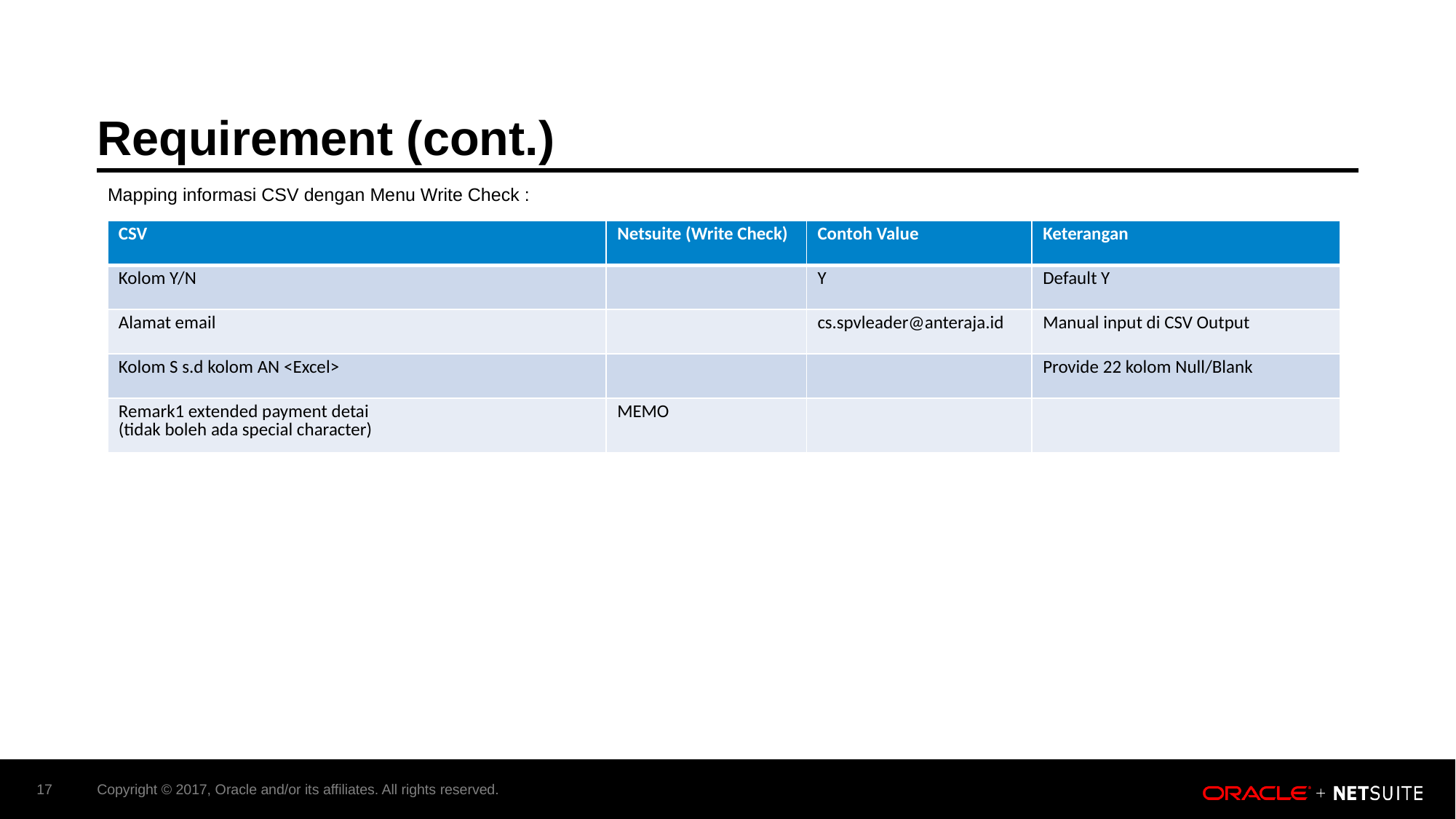

# Requirement (cont.)

Mapping informasi CSV dengan Menu Write Check :

| CSV | Netsuite (Write Check) | Contoh Value | Keterangan |
| --- | --- | --- | --- |
| Kolom Y/N |  | Y | Default Y |
| Alamat email |  | cs.spvleader@anteraja.id | Manual input di CSV Output |
| Kolom S s.d kolom AN <Excel> |  |  | Provide 22 kolom Null/Blank |
| Remark1 extended payment detai (tidak boleh ada special character) | MEMO |  |  |